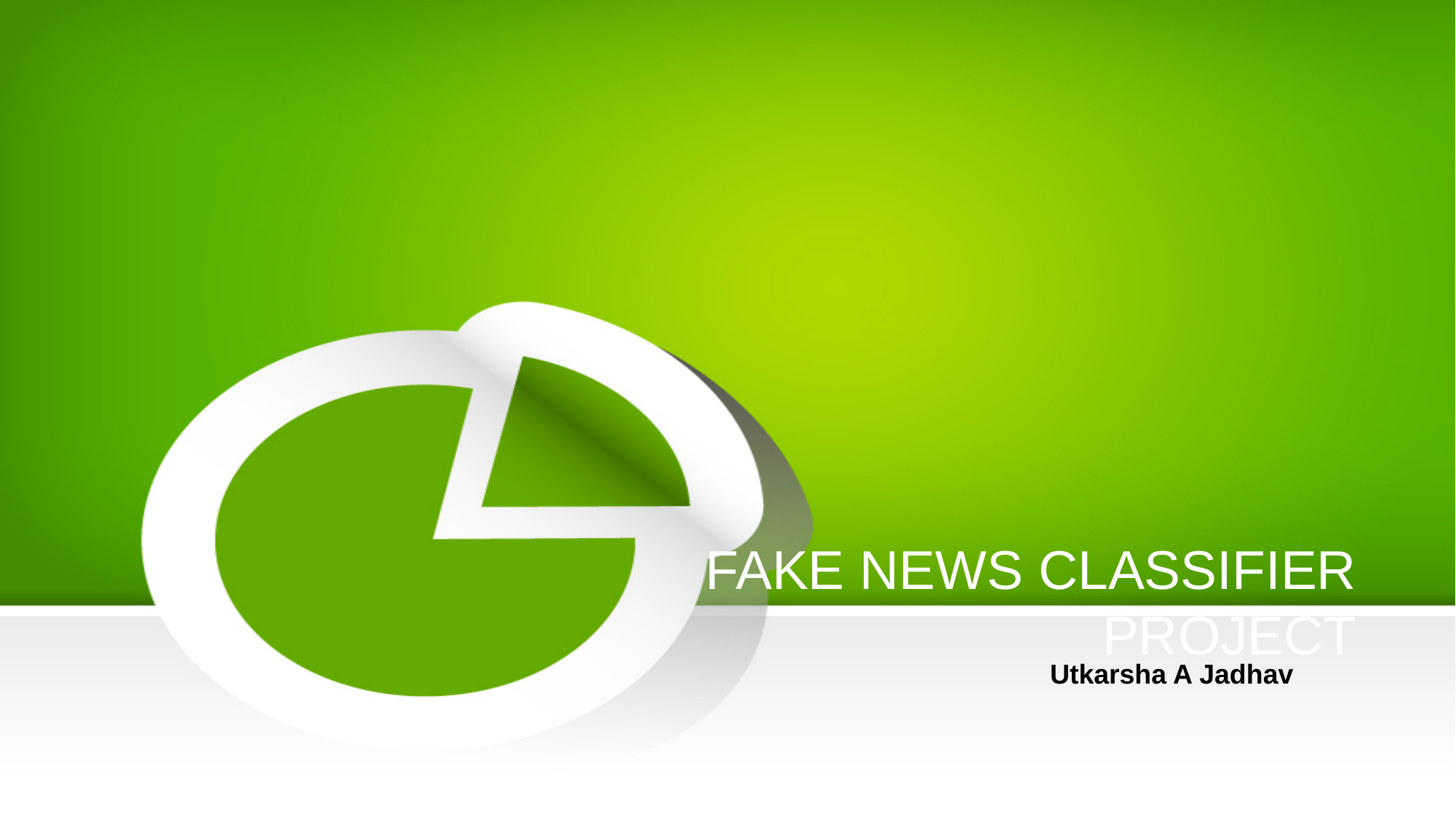

# FAKE NEWS CLASSIFIER PROJECT
Utkarsha A Jadhav